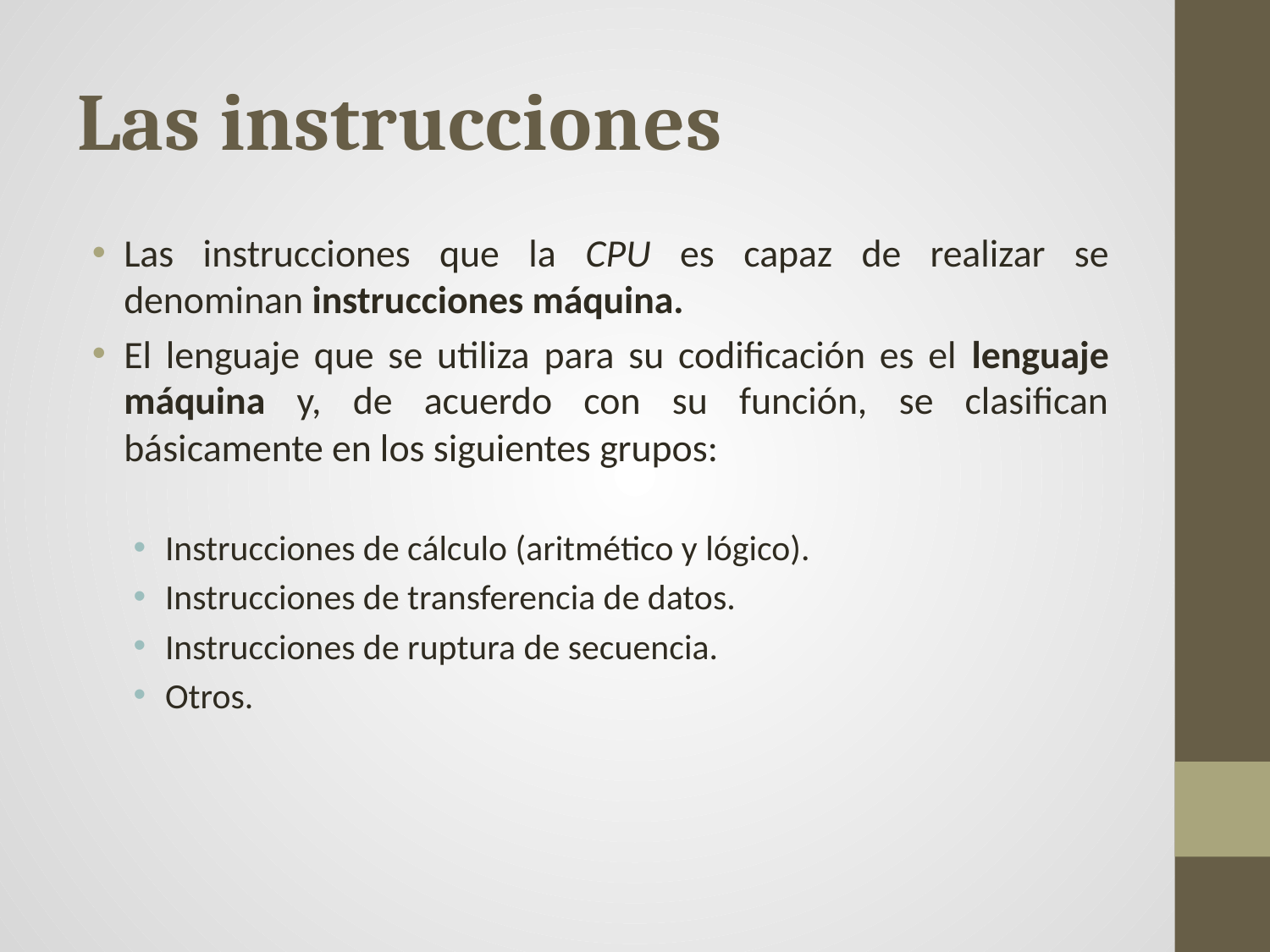

# Las instrucciones
Las instrucciones que la CPU es capaz de realizar se denominan instrucciones máquina.
El lenguaje que se utiliza para su codificación es el lenguaje máquina y, de acuerdo con su función, se clasifican básicamente en los siguientes grupos:

Instrucciones de cálculo (aritmético y lógico).
Instrucciones de transferencia de datos.
Instrucciones de ruptura de secuencia.
Otros.